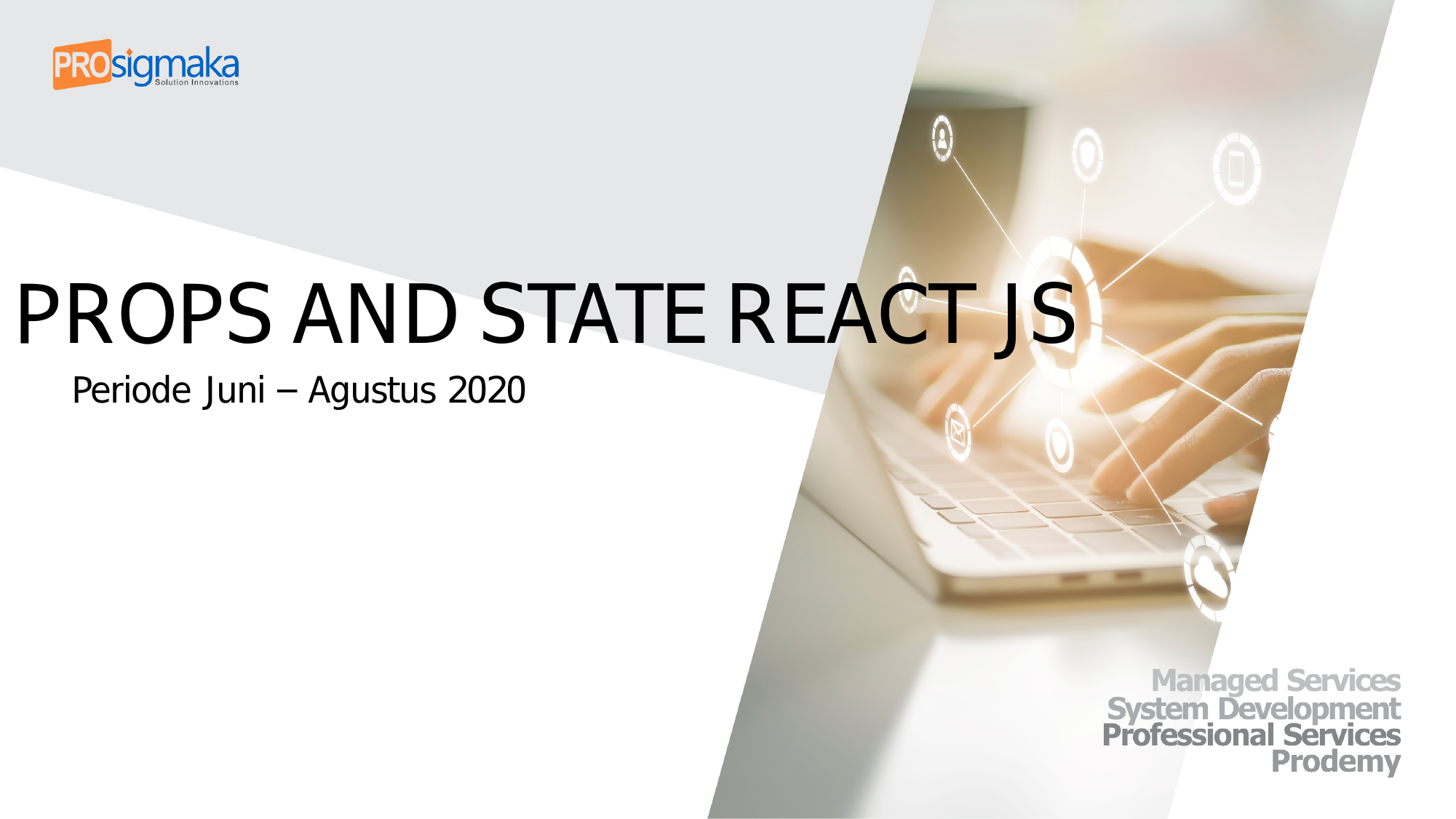

# PROPS AND STATE REACT JS
Periode Juni – Agustus 2020